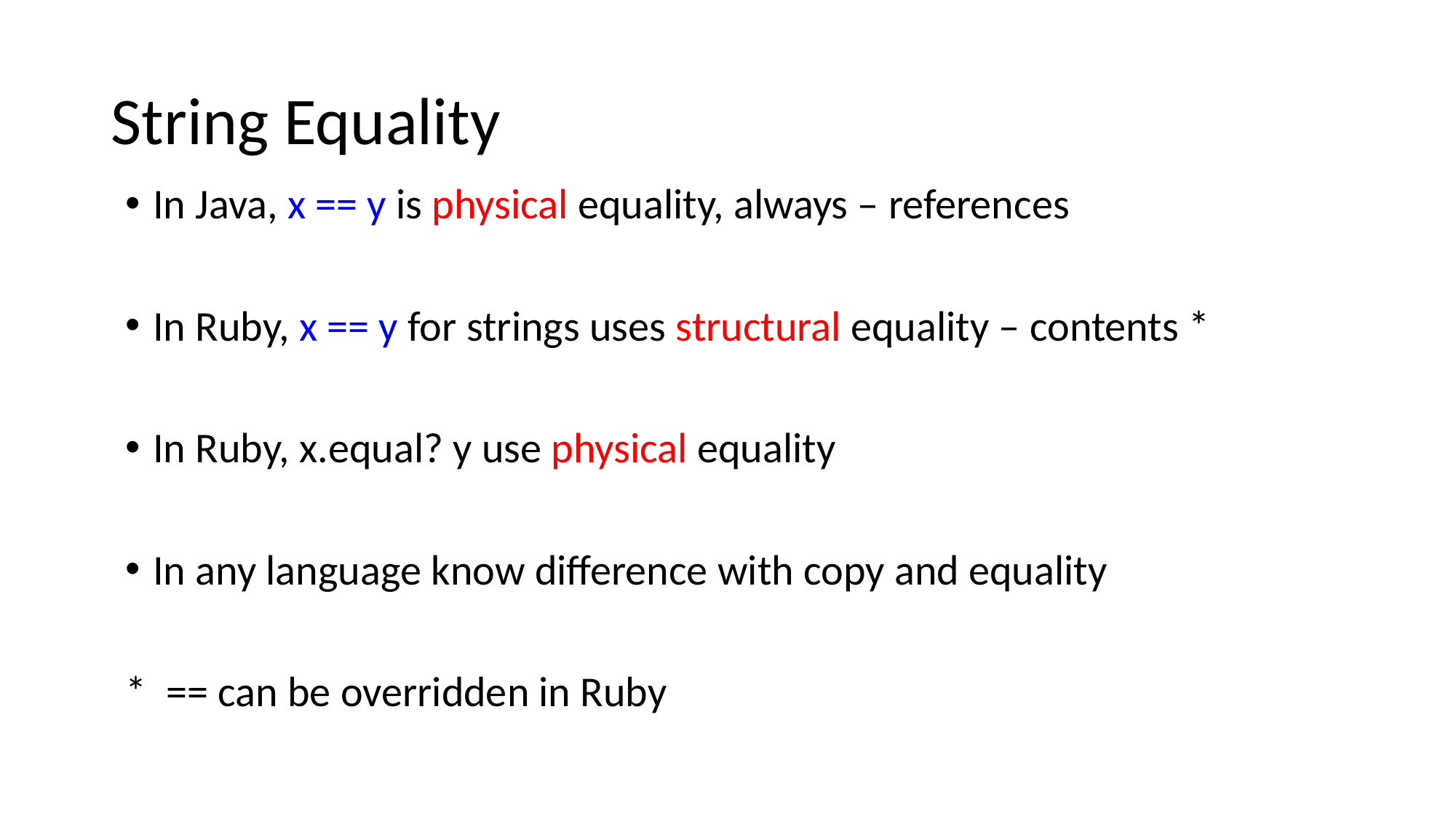

# String Equality
In Java, x == y is physical equality, always – references

In Ruby, x == y for strings uses structural equality – contents *

In Ruby, x.equal? y use physical equality

In any language know difference with copy and equality

*  == can be overridden in Ruby